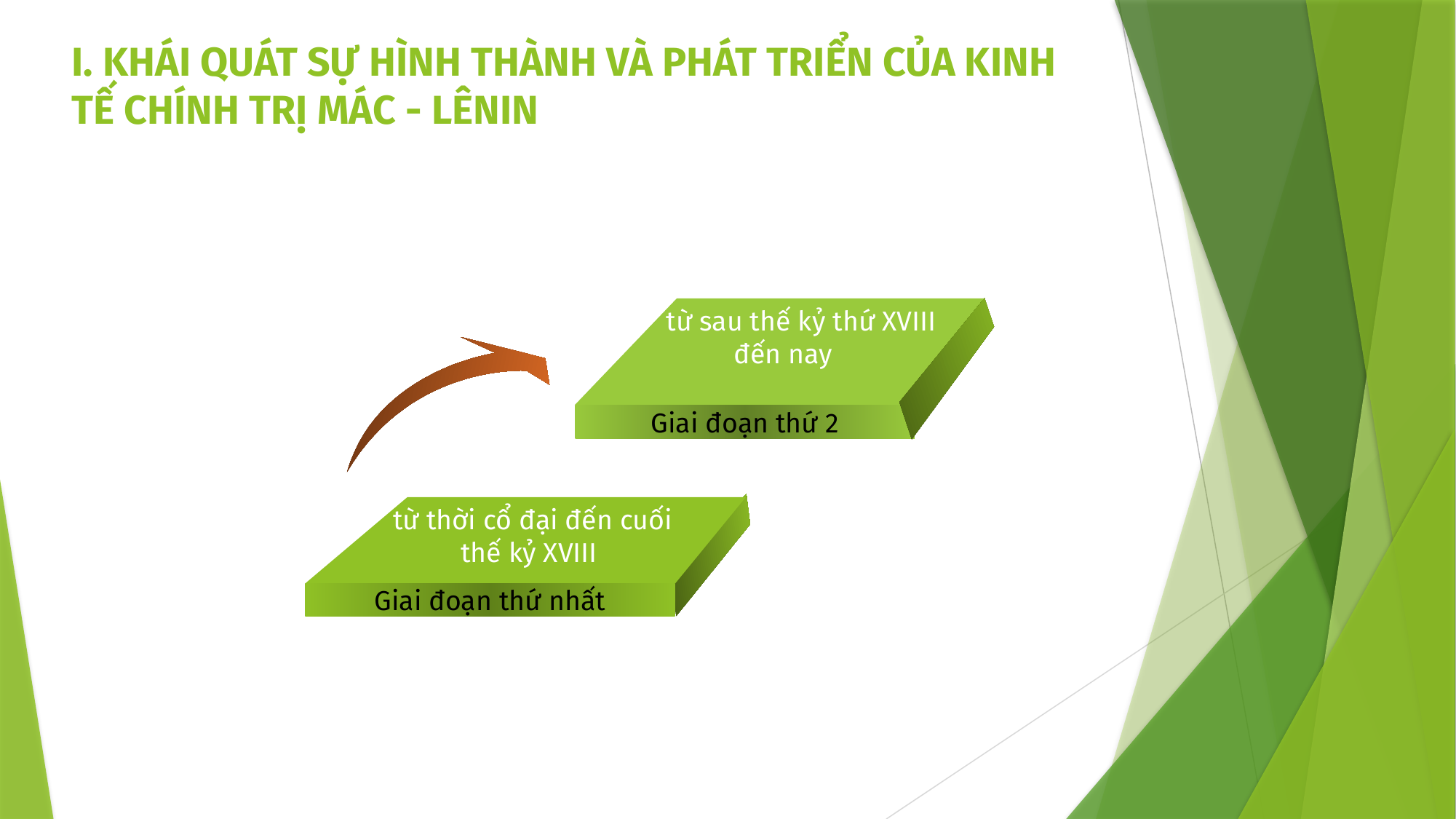

# I. KHÁI QUÁT SỰ HÌNH THÀNH VÀ PHÁT TRIỂN CỦA KINH TẾ CHÍNH TRỊ MÁC - LÊNIN
      từ sau thế kỷ thứ XVIII
 đến nay

Giai đoạn thứ 2
  từ thời cổ đại đến cuối
 thế kỷ XVIII

Giai đoạn thứ nhất